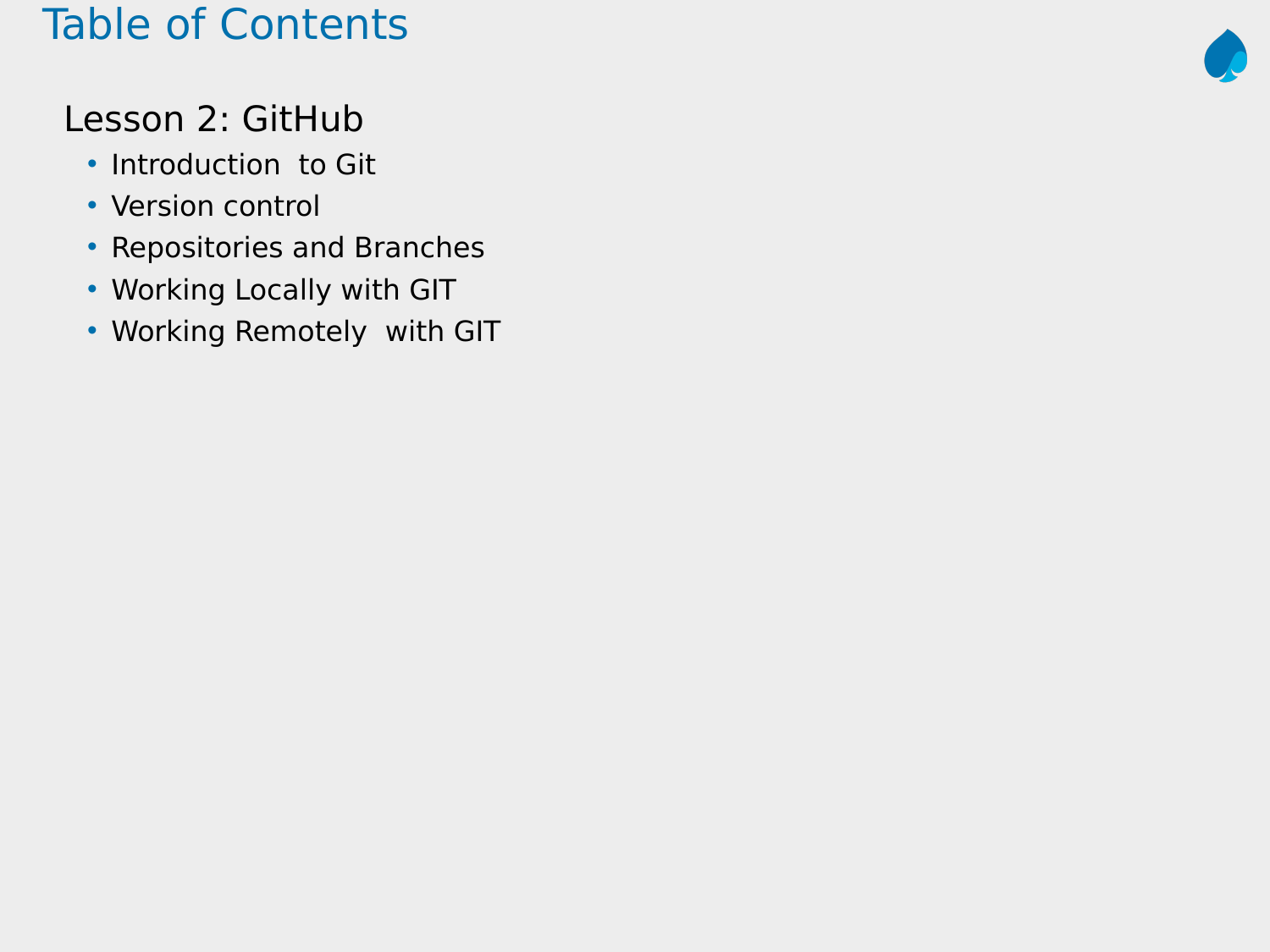

# Table of Contents
Lesson 2: GitHub
Introduction  to Git
Version control
Repositories and Branches
Working Locally with GIT
Working Remotely  with GIT